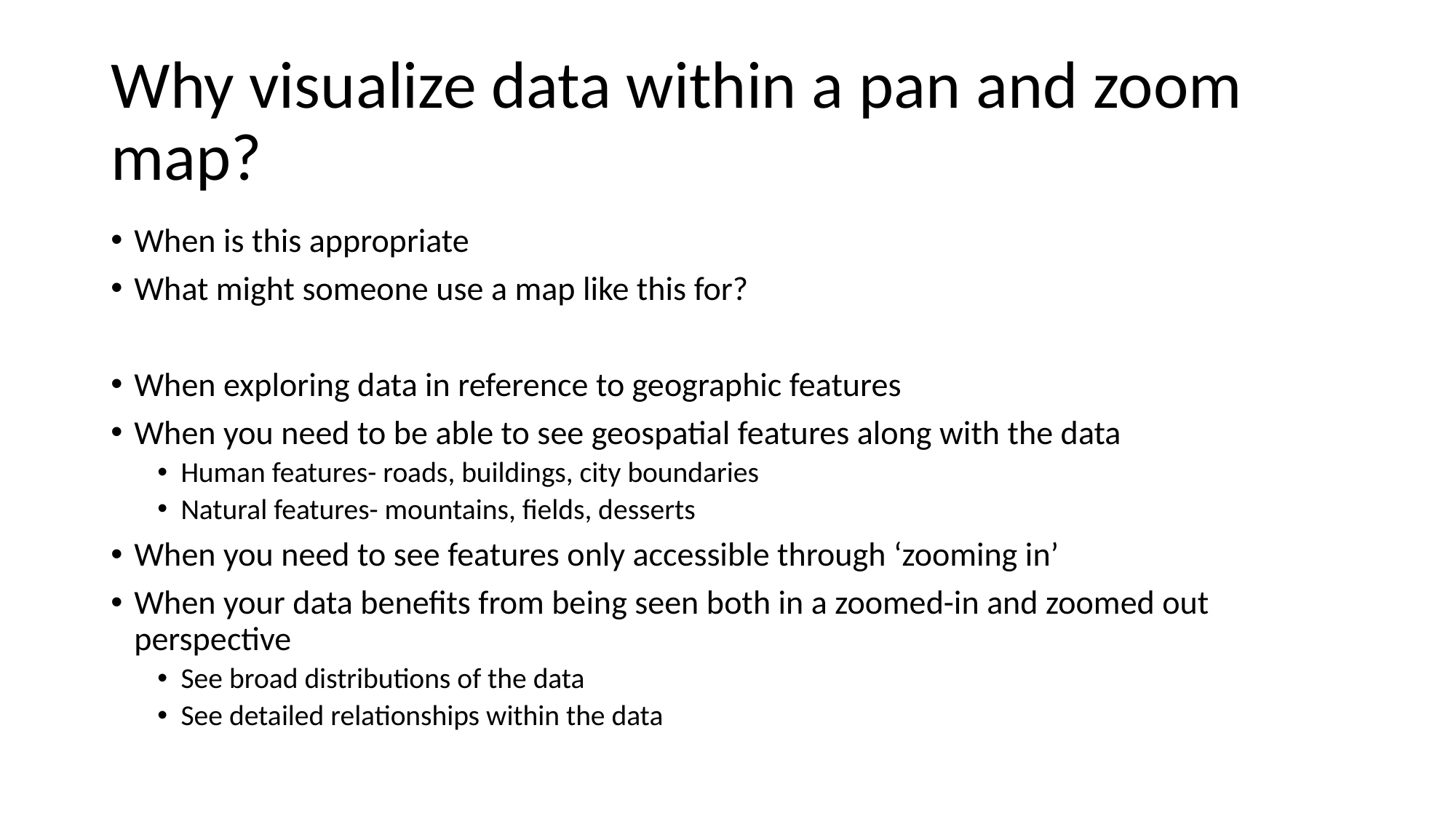

# Why visualize data within a pan and zoom map?
When is this appropriate
What might someone use a map like this for?

When exploring data in reference to geographic features
When you need to be able to see geospatial features along with the data
Human features- roads, buildings, city boundaries
Natural features- mountains, fields, desserts
When you need to see features only accessible through ‘zooming in’
When your data benefits from being seen both in a zoomed-in and zoomed out perspective
See broad distributions of the data
See detailed relationships within the data